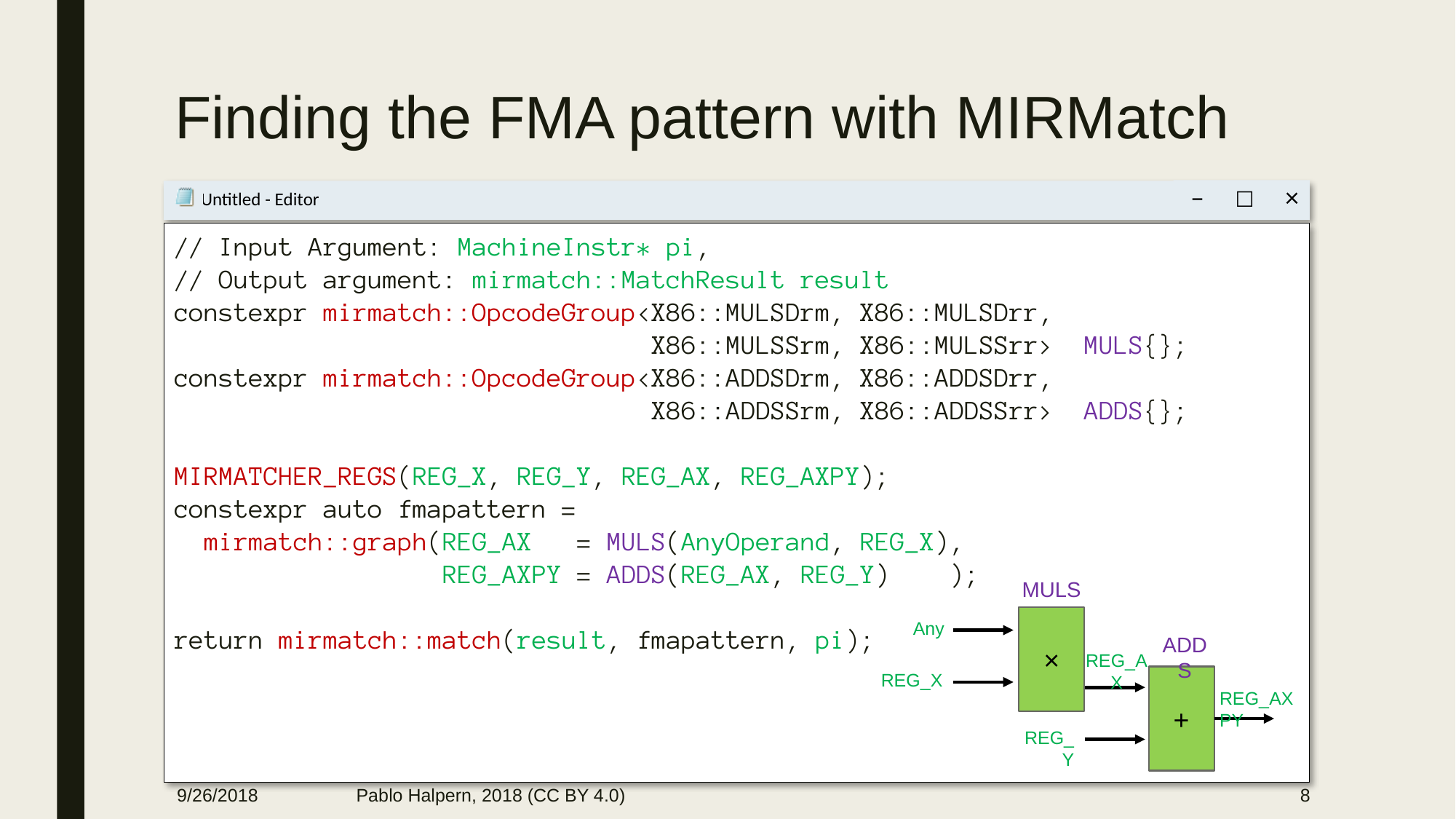

# Finding the FMA pattern with MIRMatch
// Input Argument: MachineInstr* pi,
// Output argument: mirmatch::MatchResult result
constexpr mirmatch::OpcodeGroup<X86::MULSDrm, X86::MULSDrr,
                                X86::MULSSrm, X86::MULSSrr>  MULS{};
constexpr mirmatch::OpcodeGroup<X86::ADDSDrm, X86::ADDSDrr,
                                X86::ADDSSrm, X86::ADDSSrr>  ADDS{};

MIRMATCHER_REGS(REG_X, REG_Y, REG_AX, REG_AXPY);
constexpr auto fmapattern =
  mirmatch::graph(REG_AX   = MULS(AnyOperand, REG_X),
                  REG_AXPY = ADDS(REG_AX, REG_Y)    );

return mirmatch::match(result, fmapattern, pi);
MULS
×
+
Any
ADDS
REG_AX
REG_X
REG_AXPY
REG_Y
9/26/2018
Pablo Halpern, 2018 (CC BY 4.0)
8